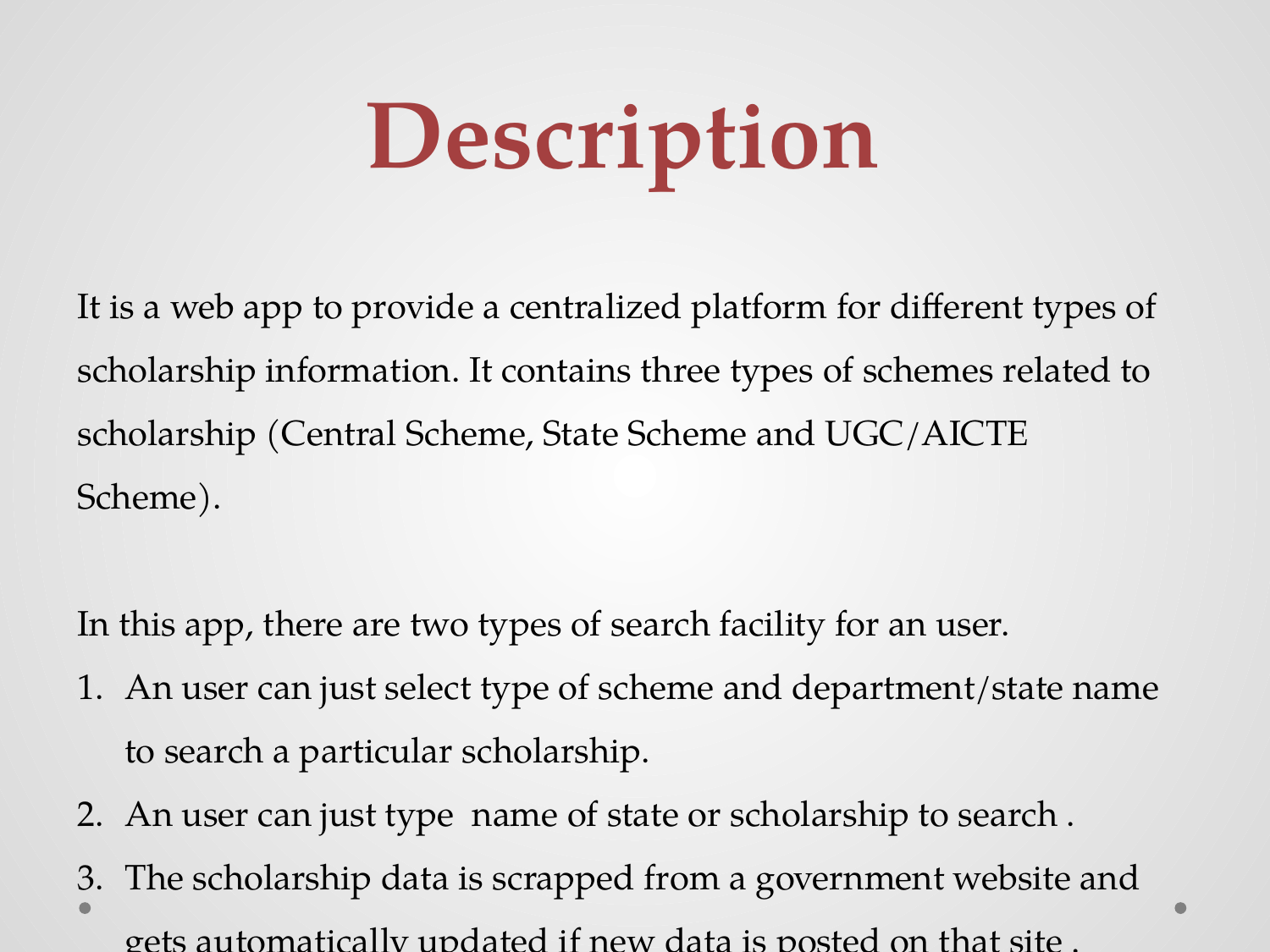

Description
It is a web app to provide a centralized platform for different types of scholarship information. It contains three types of schemes related to scholarship (Central Scheme, State Scheme and UGC/AICTE Scheme).

In this app, there are two types of search facility for an user.
An user can just select type of scheme and department/state name to search a particular scholarship.
An user can just type  name of state or scholarship to search .
The scholarship data is scrapped from a government website and gets automatically updated if new data is posted on that site .